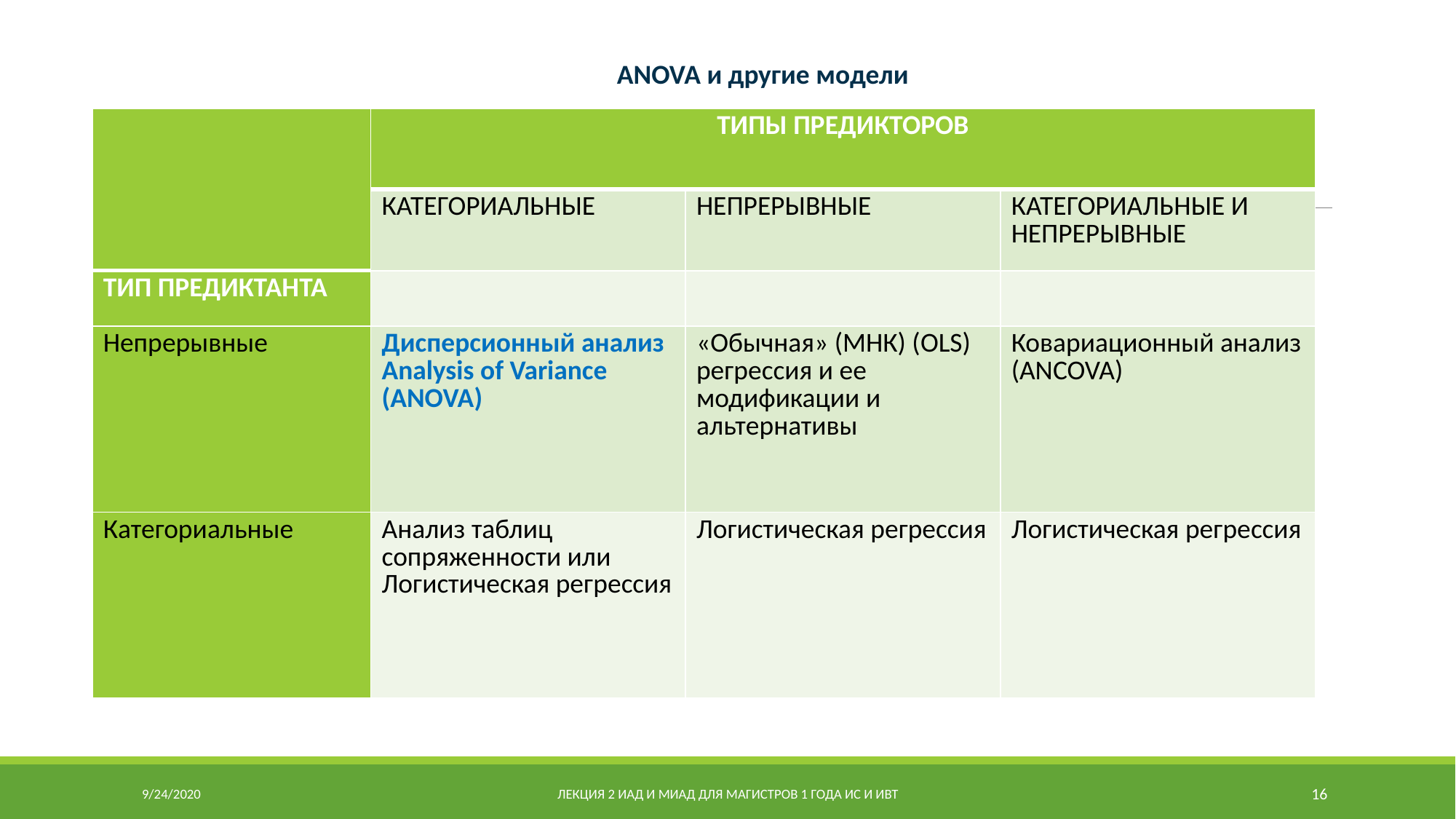

#
ANOVA и другие модели
|  | ТИПЫ ПРЕДИКТОРОВ |  |  |
| --- | --- | --- | --- |
|  | КАТЕГОРИАЛЬНЫЕ | НЕПРЕРЫВНЫЕ | КАТЕГОРИАЛЬНЫЕ И НЕПРЕРЫВНЫЕ |
| ТИП ПРЕДИКТАНТА |  |  |  |
| Непрерывные | Дисперсионный анализ Analysis of Variance (ANOVA) | «Обычная» (МНК) (OLS) регрессия и ее модификации и альтернативы | Ковариационный анализ (ANCOVA) |
| Категориальные | Анализ таблиц сопряженности или Логистическая регрессия | Логистическая регрессия | Логистическая регрессия |
9/24/2020
Лекция 2 ИАД и МИАД для магистров 1 года ИС и ИВТ
16